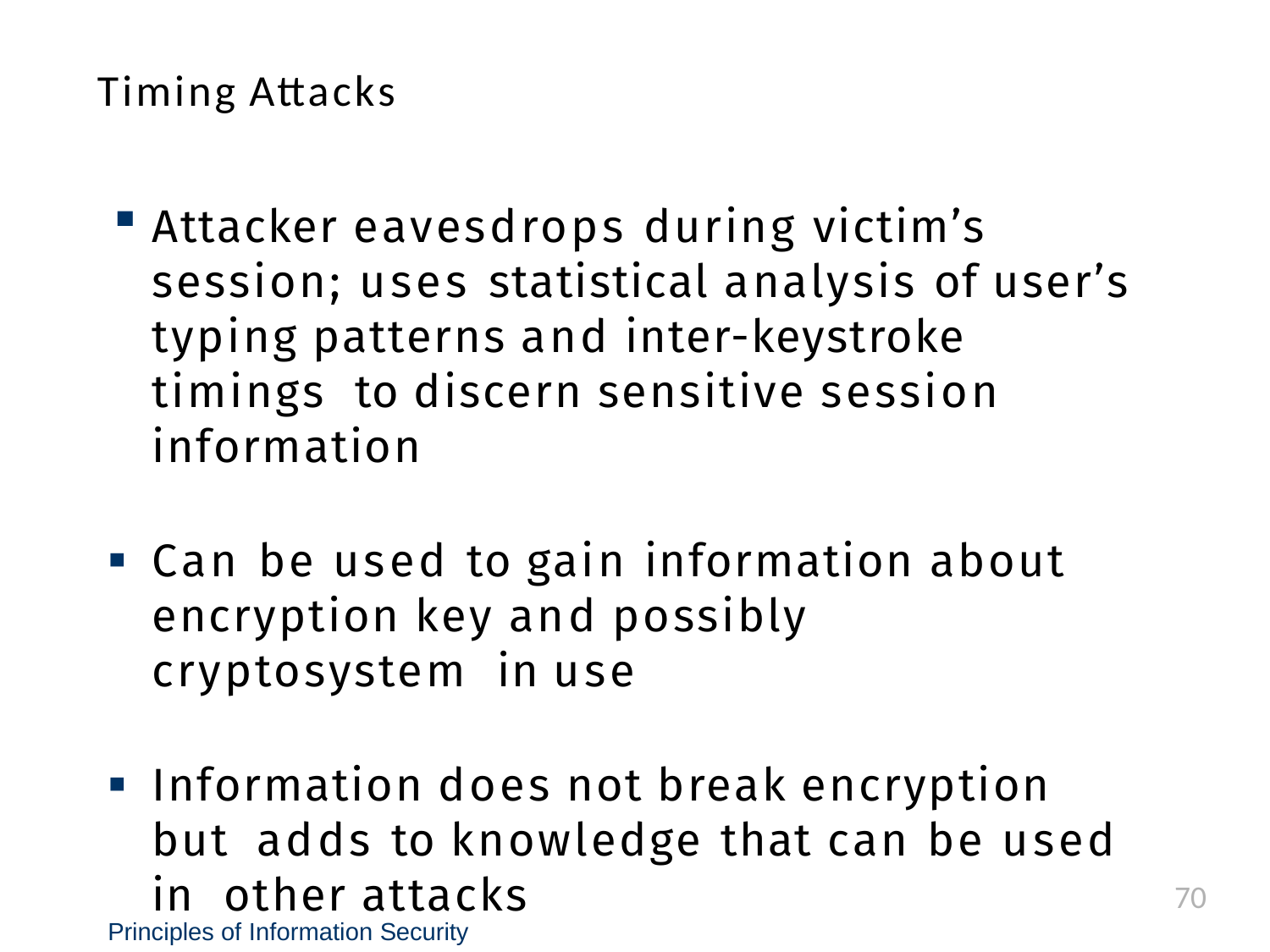

# Timing Attacks
Attacker eavesdrops during victim’s  session; uses statistical analysis of user’s  typing patterns and inter-keystroke timings  to discern sensitive session information

Can be used to gain information about  encryption key and possibly cryptosystem  in use

Information does not break encryption but  adds to knowledge that can be used in  other attacks
70
Principles of Information Security